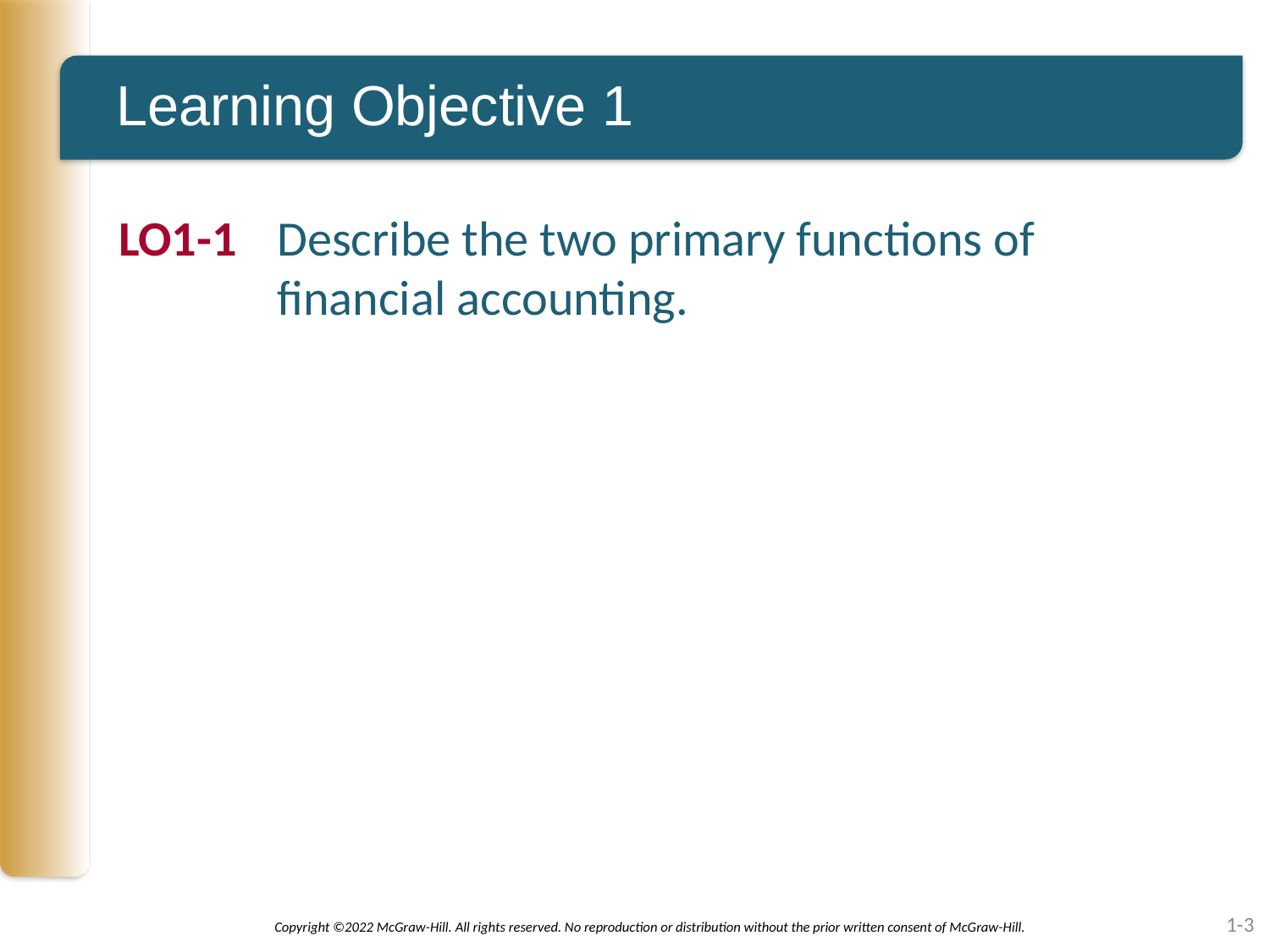

# Learning Objective 1
LO1-1	Describe the two primary functions of financial accounting.
1-3
Copyright ©2022 McGraw-Hill. All rights reserved. No reproduction or distribution without the prior written consent of McGraw-Hill.